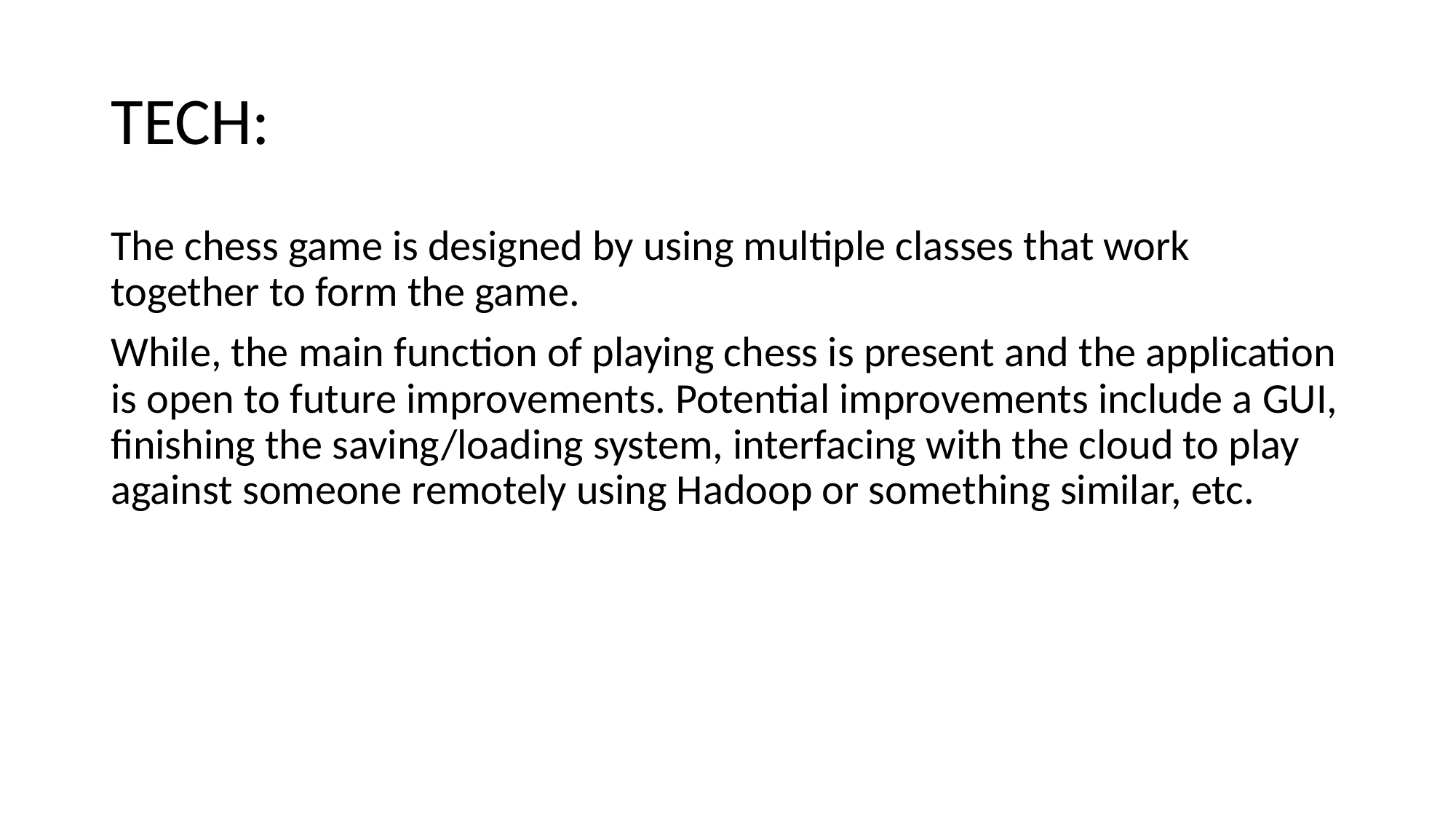

# TECH:
The chess game is designed by using multiple classes that work together to form the game.
While, the main function of playing chess is present and the application is open to future improvements. Potential improvements include a GUI, finishing the saving/loading system, interfacing with the cloud to play against someone remotely using Hadoop or something similar, etc.